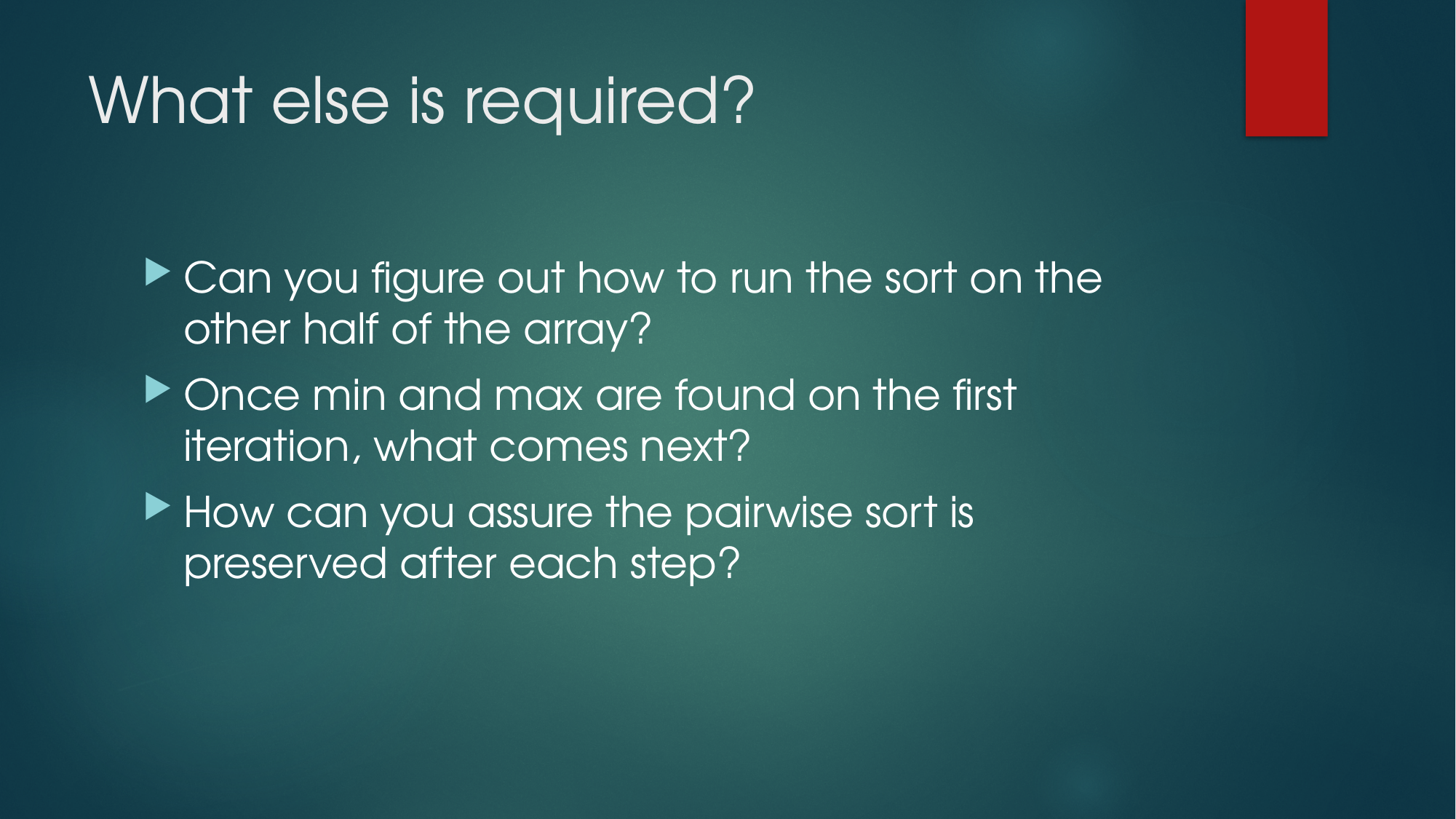

# What else is required?
Can you figure out how to run the sort on the other half of the array?
Once min and max are found on the first iteration, what comes next?
How can you assure the pairwise sort is preserved after each step?